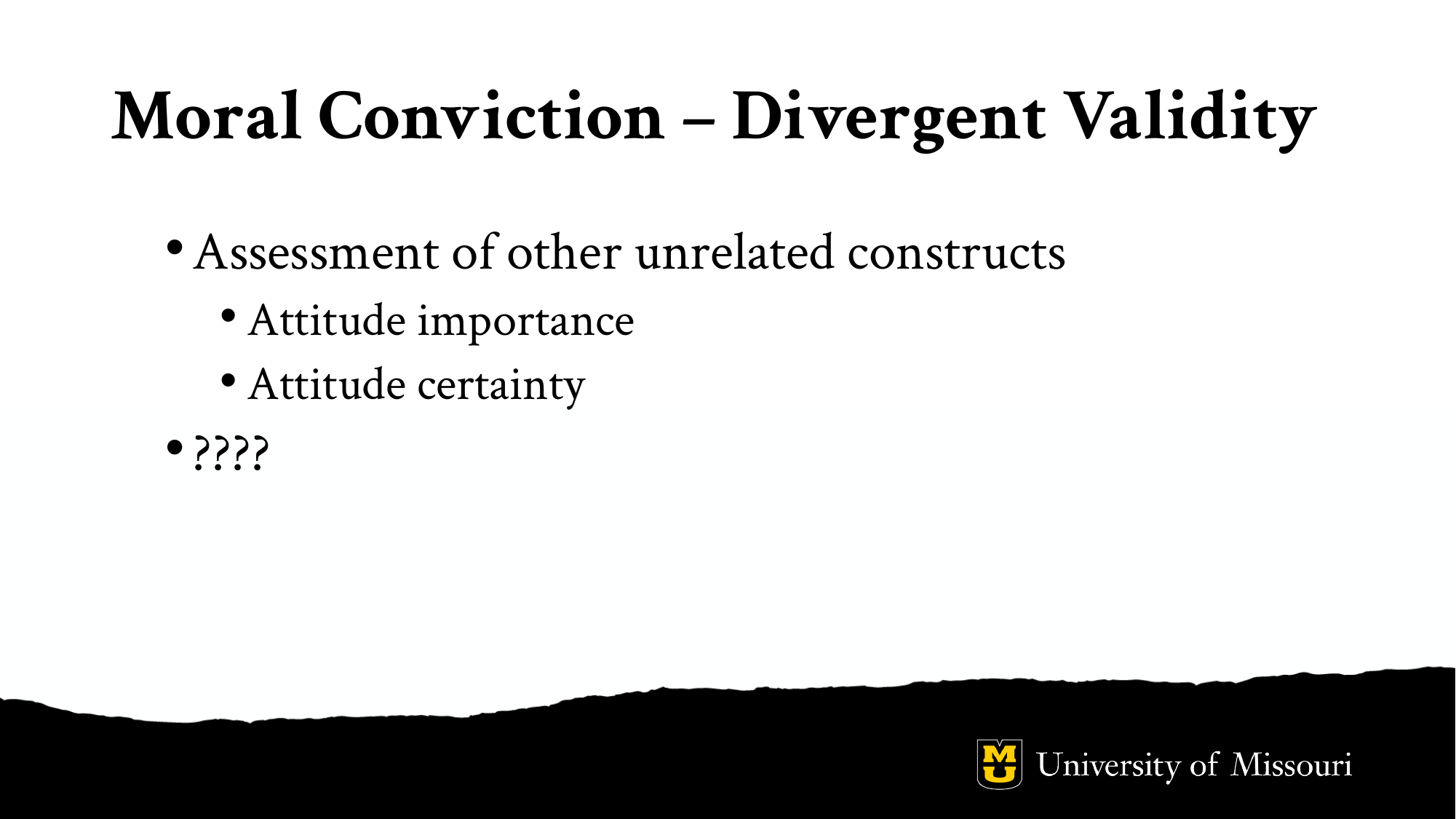

# Moral Conviction – Divergent Validity
Assessment of other unrelated constructs
Attitude importance
Attitude certainty
????